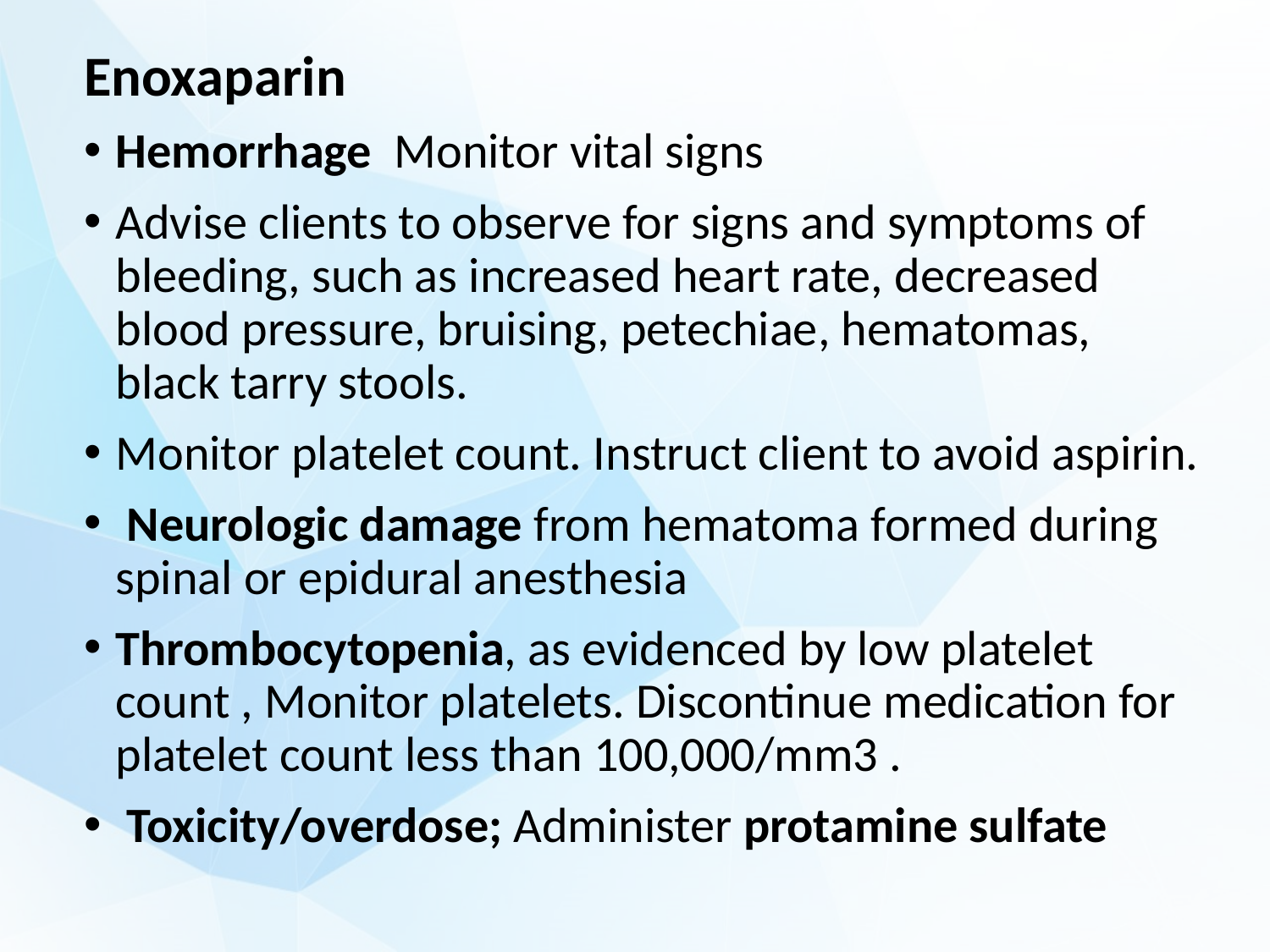

Enoxaparin
Hemorrhage  Monitor vital signs
Advise clients to observe for signs and symptoms of bleeding, such as increased heart rate, decreased blood pressure, bruising, petechiae, hematomas, black tarry stools.
Monitor platelet count. Instruct client to avoid aspirin.
 Neurologic damage from hematoma formed during spinal or epidural anesthesia
Thrombocytopenia, as evidenced by low platelet count , Monitor platelets. Discontinue medication for platelet count less than 100,000/mm3 .
 Toxicity/overdose; Administer protamine sulfate